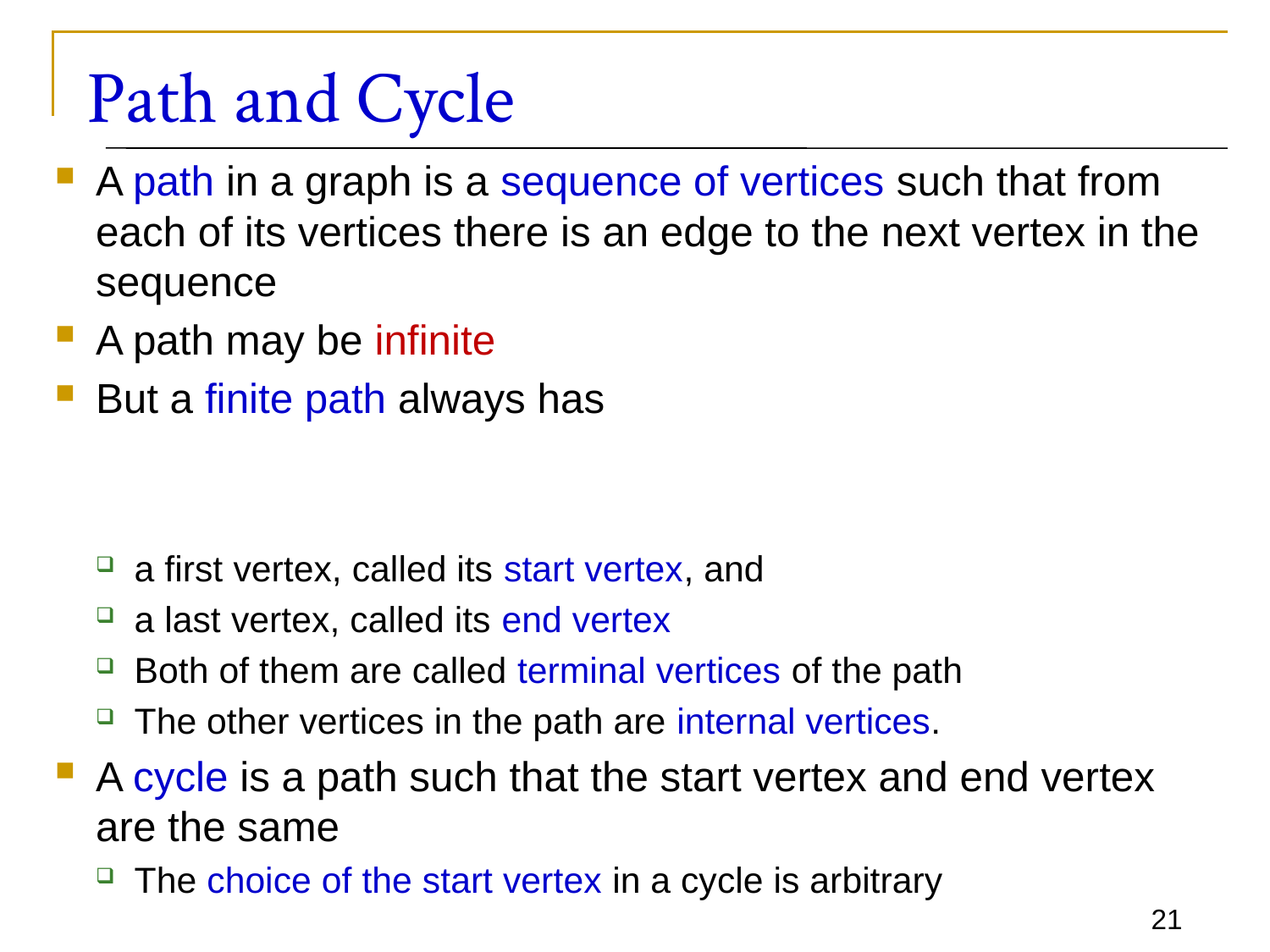

# Path and Cycle
A path in a graph is a sequence of vertices such that from each of its vertices there is an edge to the next vertex in the sequence
A path may be infinite
But a finite path always has

a first vertex, called its start vertex, and
a last vertex, called its end vertex
Both of them are called terminal vertices of the path
The other vertices in the path are internal vertices.
A cycle is a path such that the start vertex and end vertex are the same
The choice of the start vertex in a cycle is arbitrary